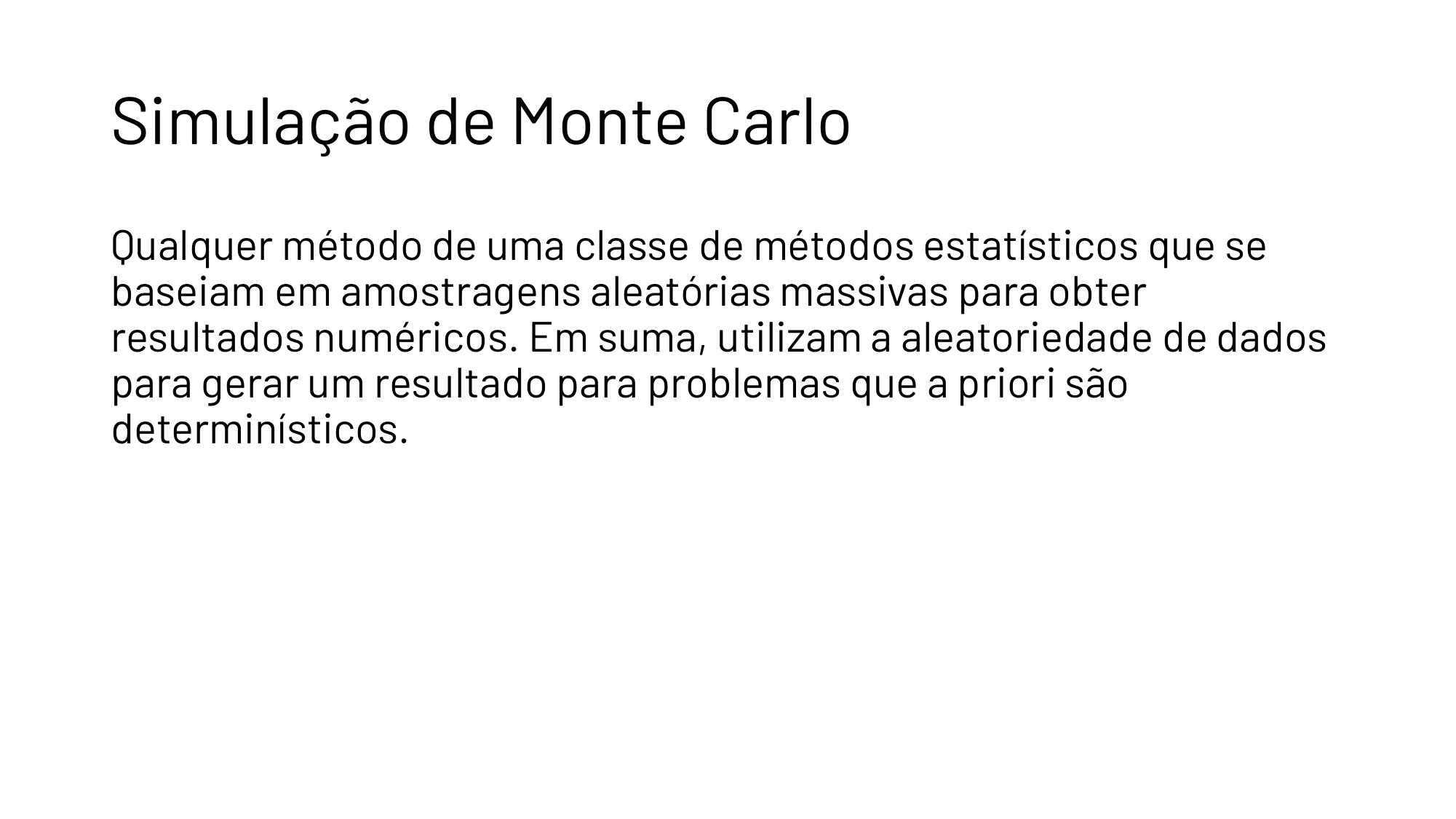

# Simulação de Monte Carlo
Qualquer método de uma classe de métodos estatísticos que se baseiam em amostragens aleatórias massivas para obter resultados numéricos. Em suma, utilizam a aleatoriedade de dados para gerar um resultado para problemas que a priori são determinísticos.